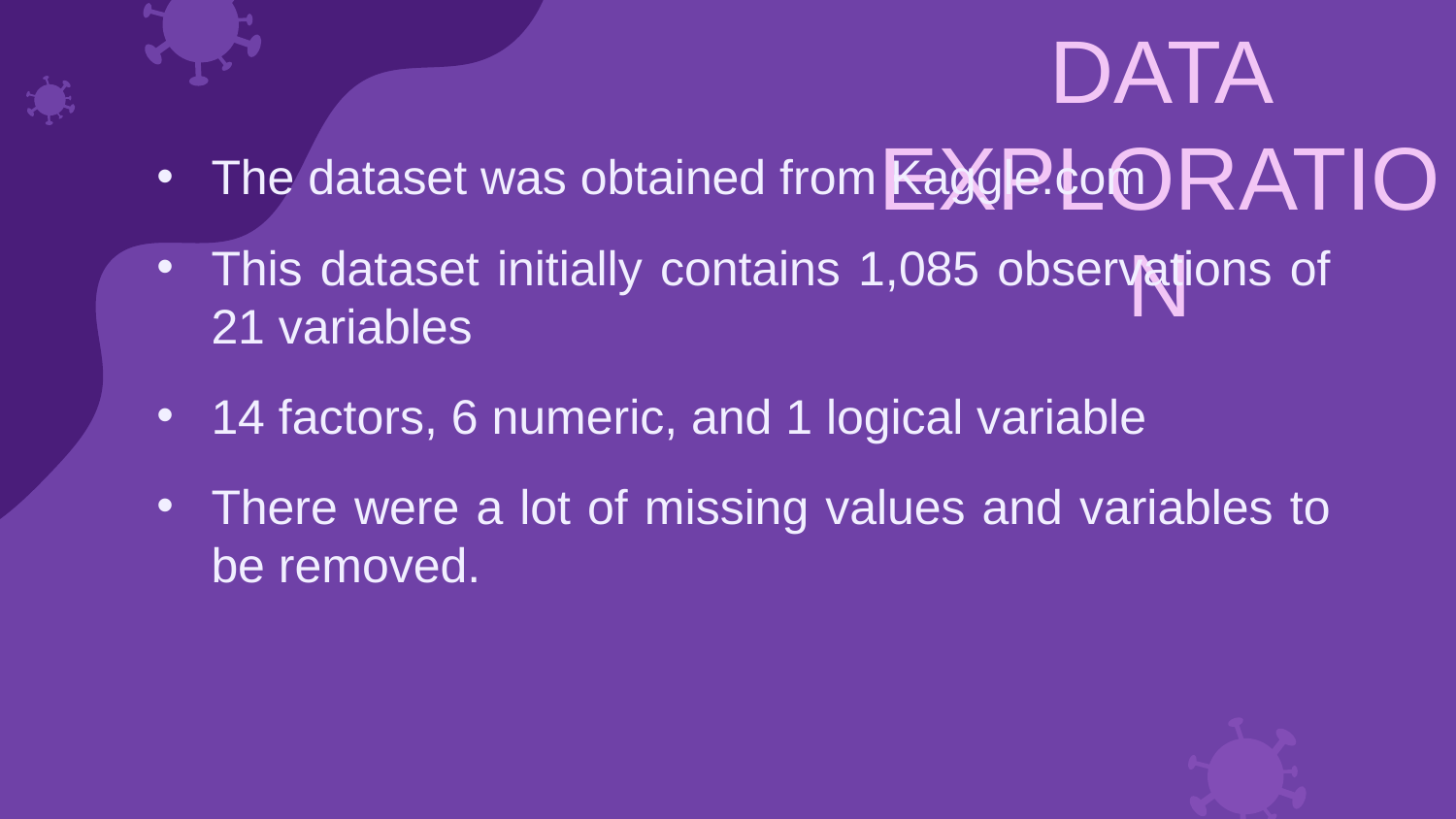

# DATA EXPLORATION
The dataset was obtained from Kaggle.com
This dataset initially contains 1,085 observations of 21 variables
14 factors, 6 numeric, and 1 logical variable
There were a lot of missing values and variables to be removed.